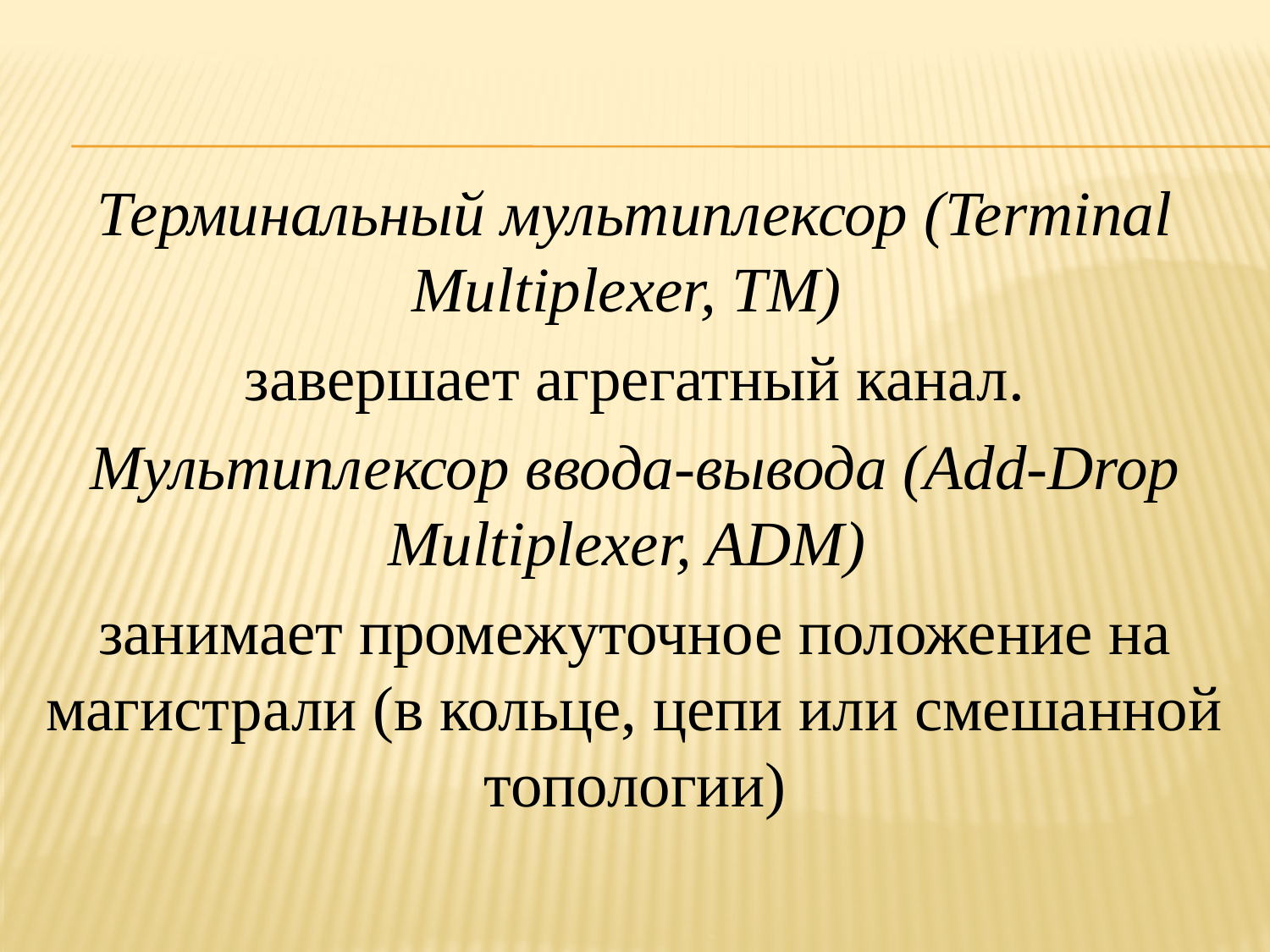

Терминальный мультиплексор (Terminal Multiplexer, ТМ)
завершает агрегатный канал.
Мультиплексор ввода-вывода (Add-Drop Multiplexer, ADM)
занимает промежуточное положение на магистрали (в кольце, цепи или смешанной топологии)